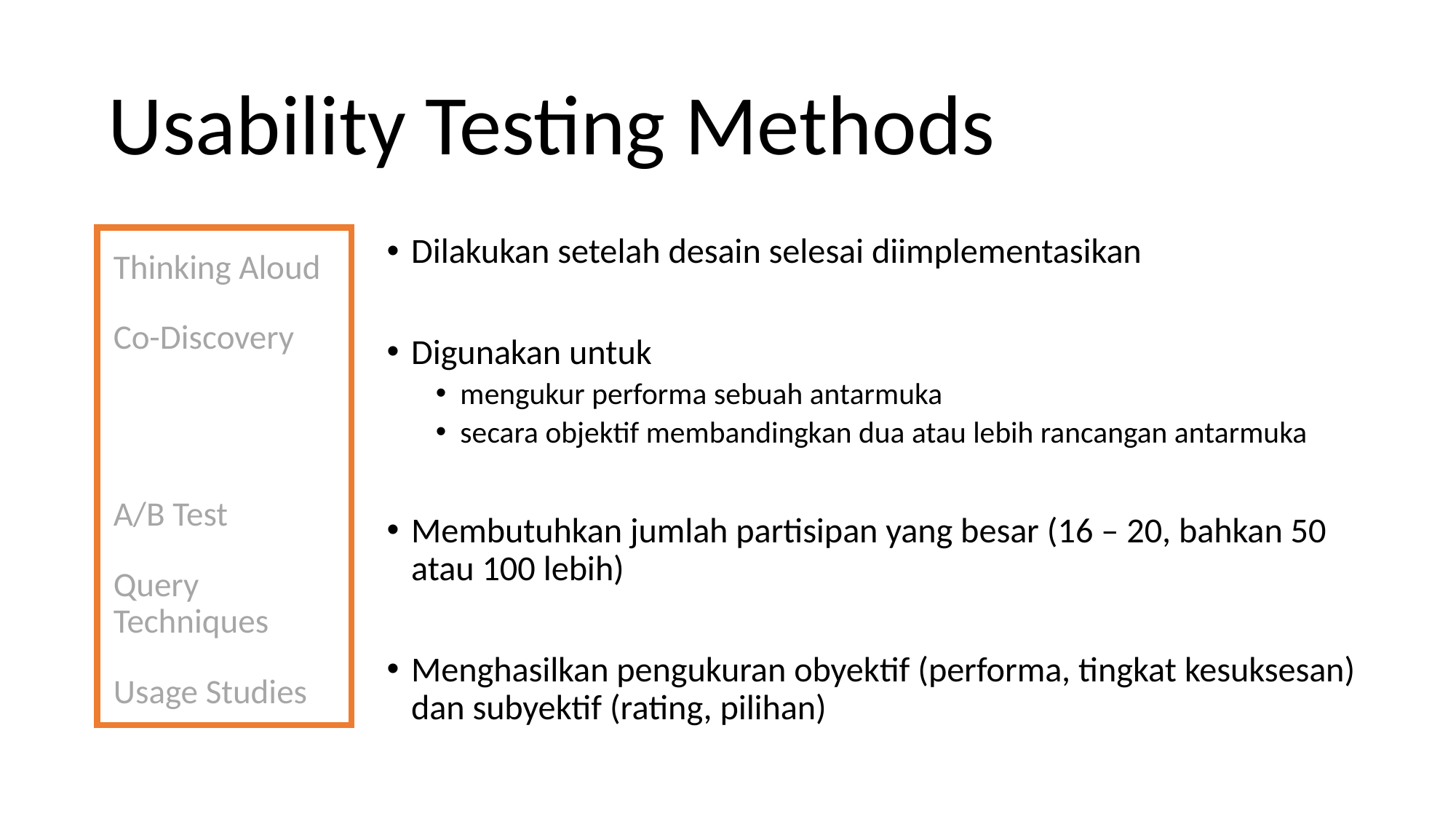

# Usability Testing Methods
Thinking Aloud
Co-Discovery
Formal Experiment
A/B Test
Query Techniques
Usage Studies
Dilakukan setelah desain selesai diimplementasikan

Digunakan untuk
mengukur performa sebuah antarmuka
secara objektif membandingkan dua atau lebih rancangan antarmuka

Membutuhkan jumlah partisipan yang besar (16 – 20, bahkan 50 atau 100 lebih)

Menghasilkan pengukuran obyektif (performa, tingkat kesuksesan) dan subyektif (rating, pilihan)